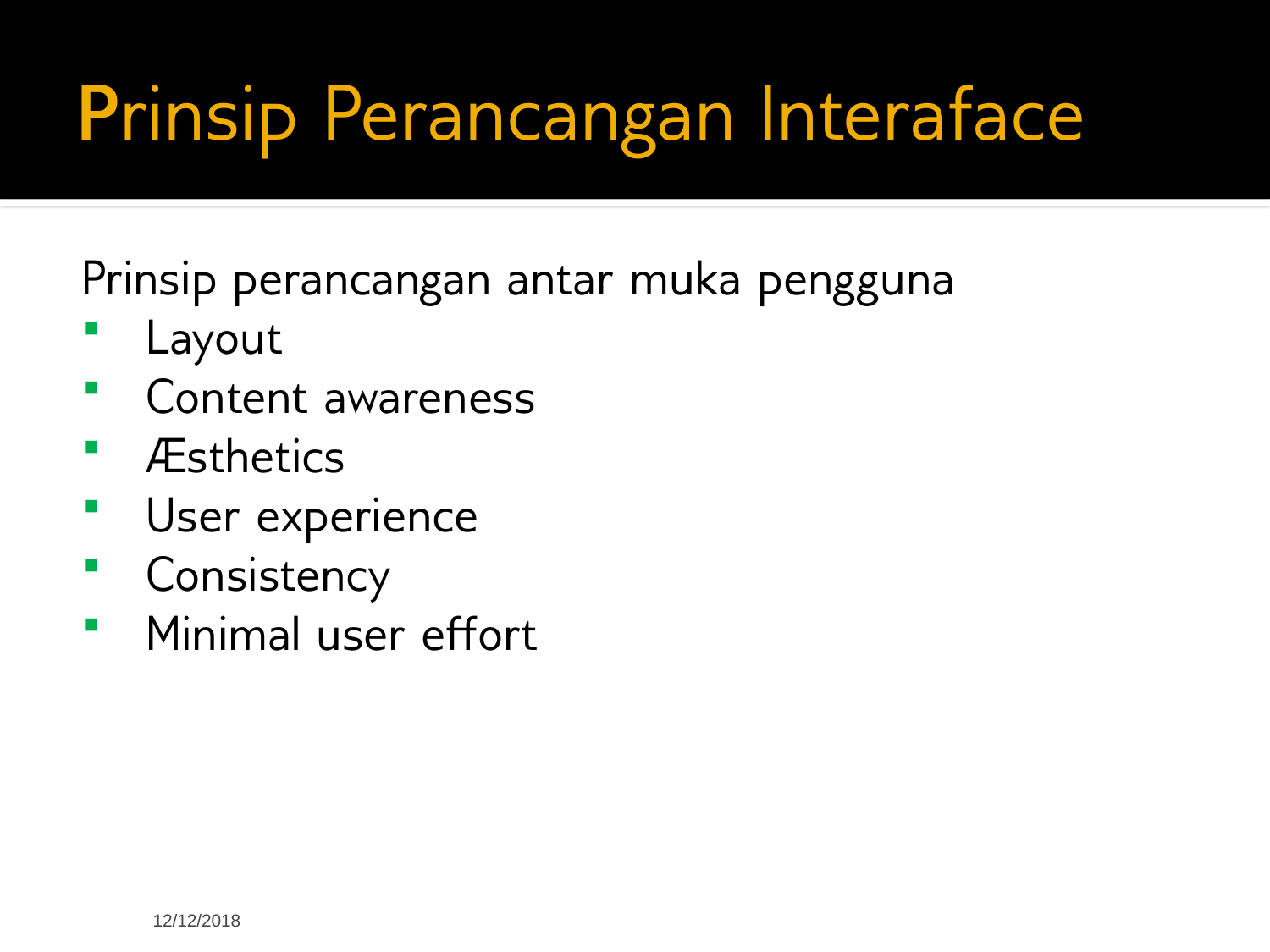

# Prinsip Perancangan Interaface
Prinsip perancangan antar muka pengguna
Layout
Content awareness
Aesthetics
User experience
Consistency
Minimal user effort
12/12/2018